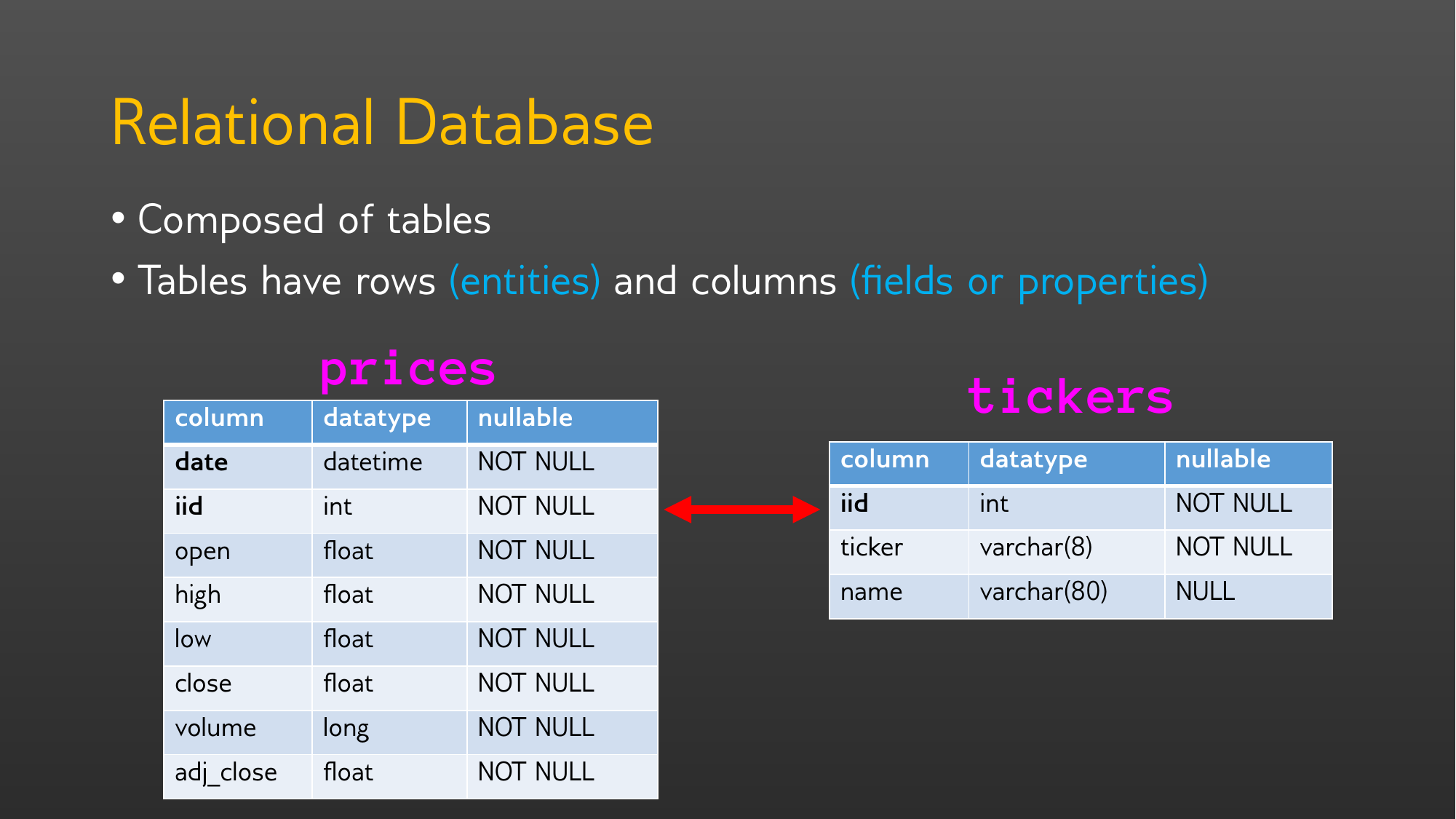

# Relational Database
Composed of tables
Tables have rows (entities) and columns (fields or properties)
prices
tickers
| column | datatype | nullable |
| --- | --- | --- |
| date | datetime | NOT NULL |
| iid | int | NOT NULL |
| open | float | NOT NULL |
| high | float | NOT NULL |
| low | float | NOT NULL |
| close | float | NOT NULL |
| volume | long | NOT NULL |
| adj\_close | float | NOT NULL |
| column | datatype | nullable |
| --- | --- | --- |
| iid | int | NOT NULL |
| ticker | varchar(8) | NOT NULL |
| name | varchar(80) | NULL |